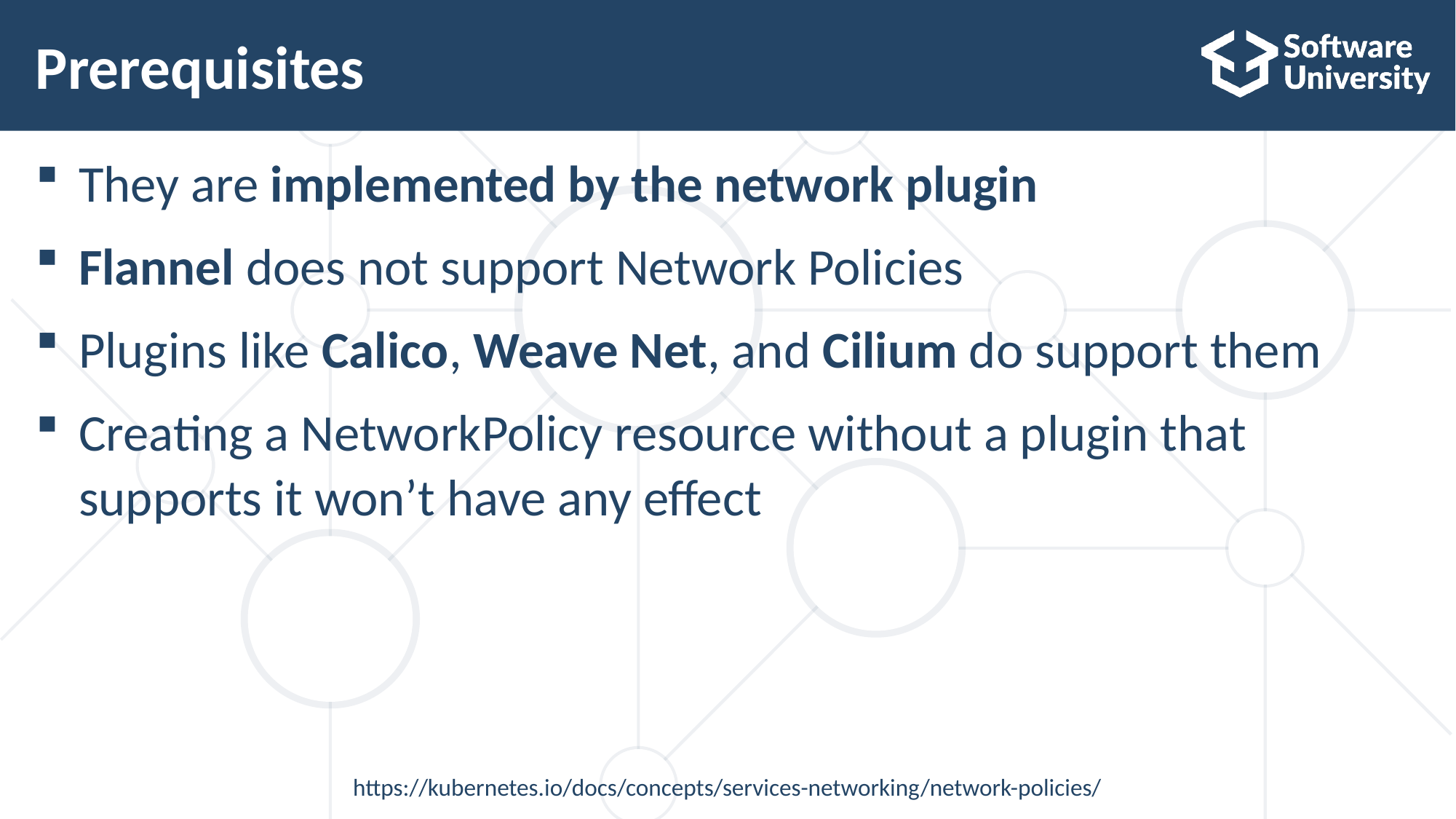

# Prerequisites
They are implemented by the network plugin
Flannel does not support Network Policies
Plugins like Calico, Weave Net, and Cilium do support them
Creating a NetworkPolicy resource without a plugin that supports it won’t have any effect
https://kubernetes.io/docs/concepts/services-networking/network-policies/